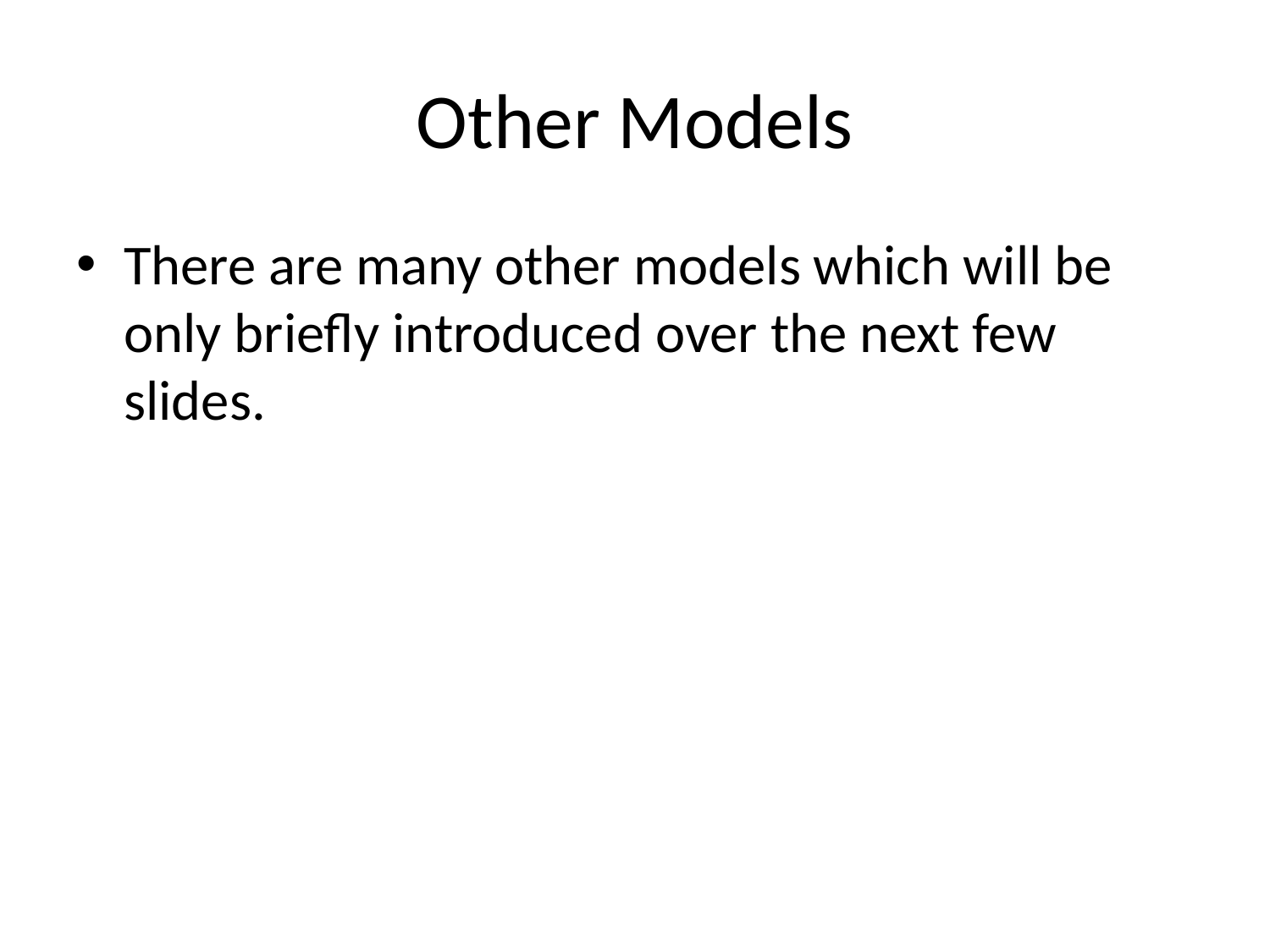

# Other Models
There are many other models which will be only briefly introduced over the next few slides.